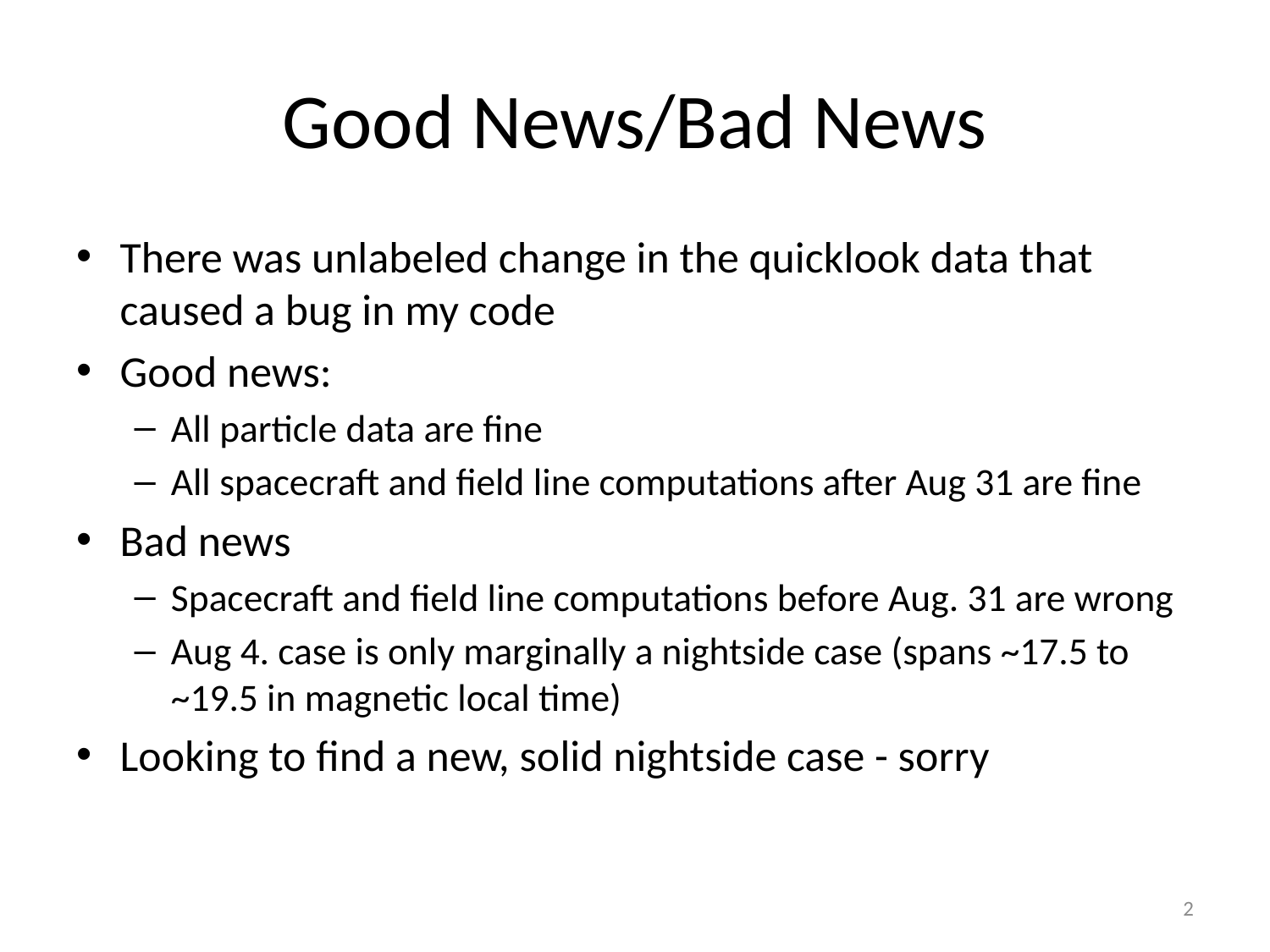

# Good News/Bad News
There was unlabeled change in the quicklook data that caused a bug in my code
Good news:
All particle data are fine
All spacecraft and field line computations after Aug 31 are fine
Bad news
Spacecraft and field line computations before Aug. 31 are wrong
Aug 4. case is only marginally a nightside case (spans ~17.5 to ~19.5 in magnetic local time)
Looking to find a new, solid nightside case - sorry
2